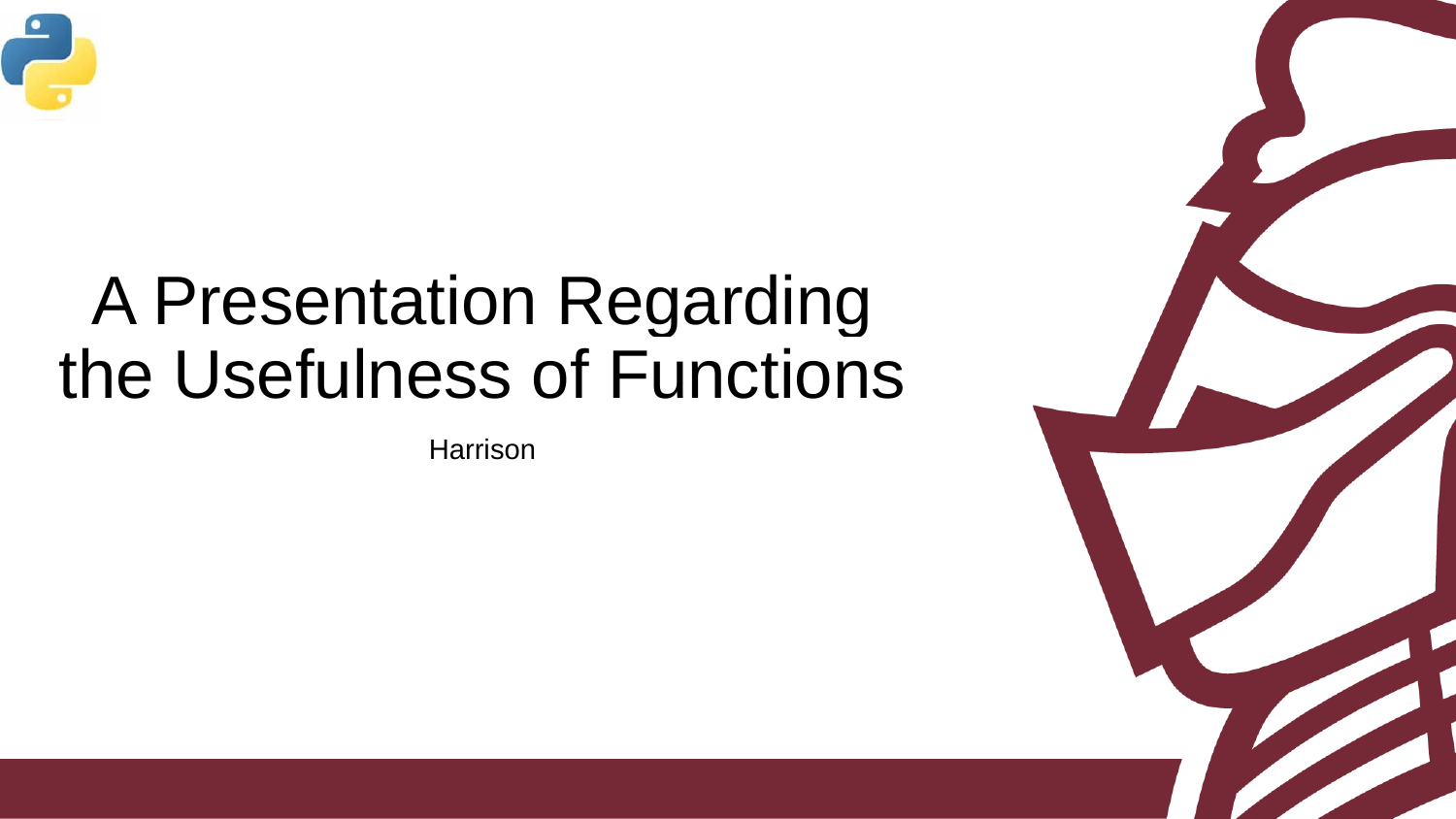

# A Presentation Regarding the Usefulness of Functions
Harrison